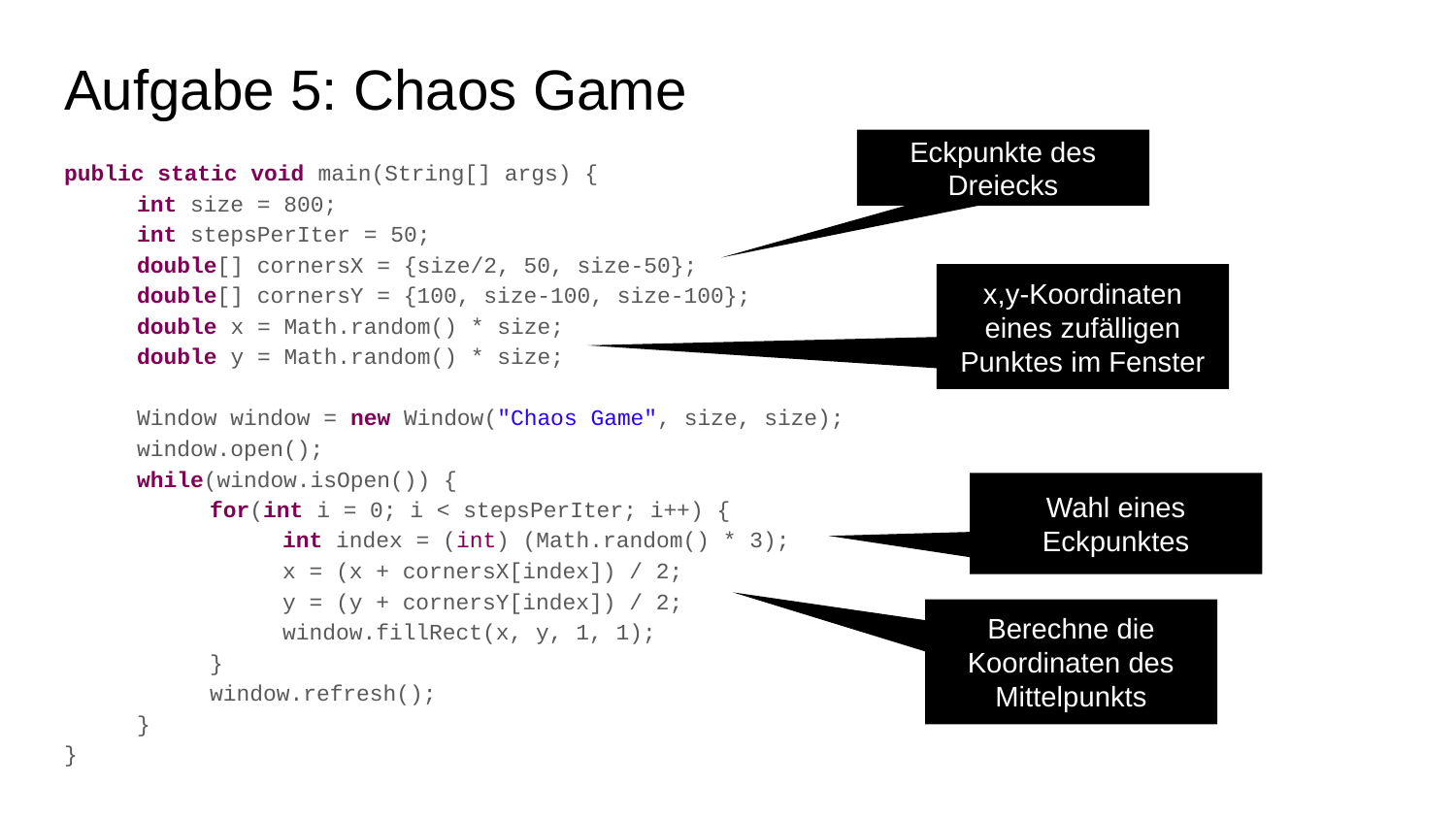

# Aufgabe 5: Chaos Game
Eckpunkte des Dreiecks
public static void main(String[] args) {
int size = 800;
int stepsPerIter = 50;
double[] cornersX = {size/2, 50, size-50};
double[] cornersY = {100, size-100, size-100};
double x = Math.random() * size;
double y = Math.random() * size;

Window window = new Window("Chaos Game", size, size);
window.open();
while(window.isOpen()) {
for(int i = 0; i < stepsPerIter; i++) {
int index = (int) (Math.random() * 3);
x = (x + cornersX[index]) / 2;
y = (y + cornersY[index]) / 2;
window.fillRect(x, y, 1, 1);
}
window.refresh();
}
}
x,y-Koordinaten eines zufälligen Punktes im Fenster
Wahl eines Eckpunktes
Berechne die Koordinaten des Mittelpunkts